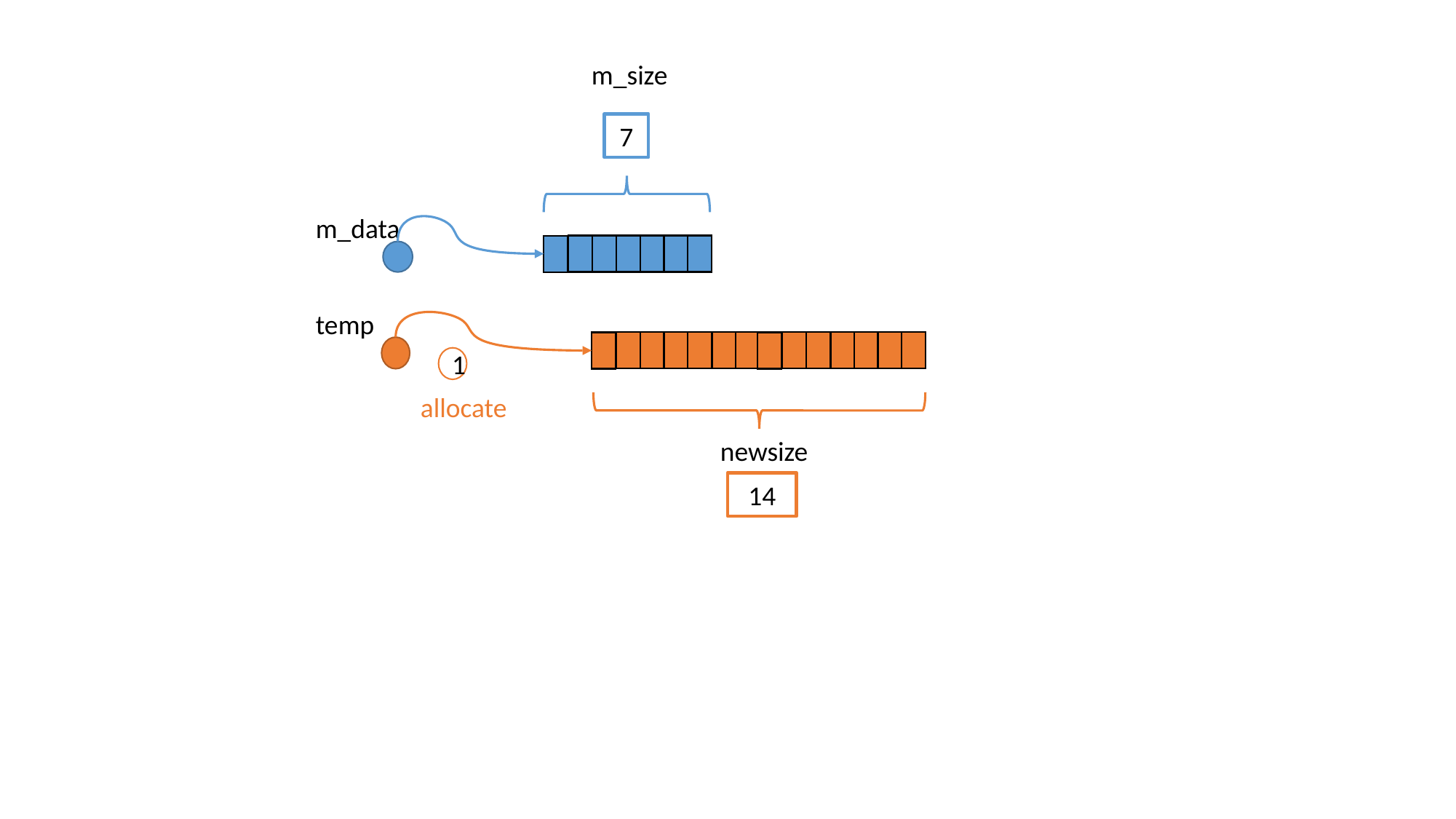

m_size

7
m_data

temp

1
allocate
newsize
14